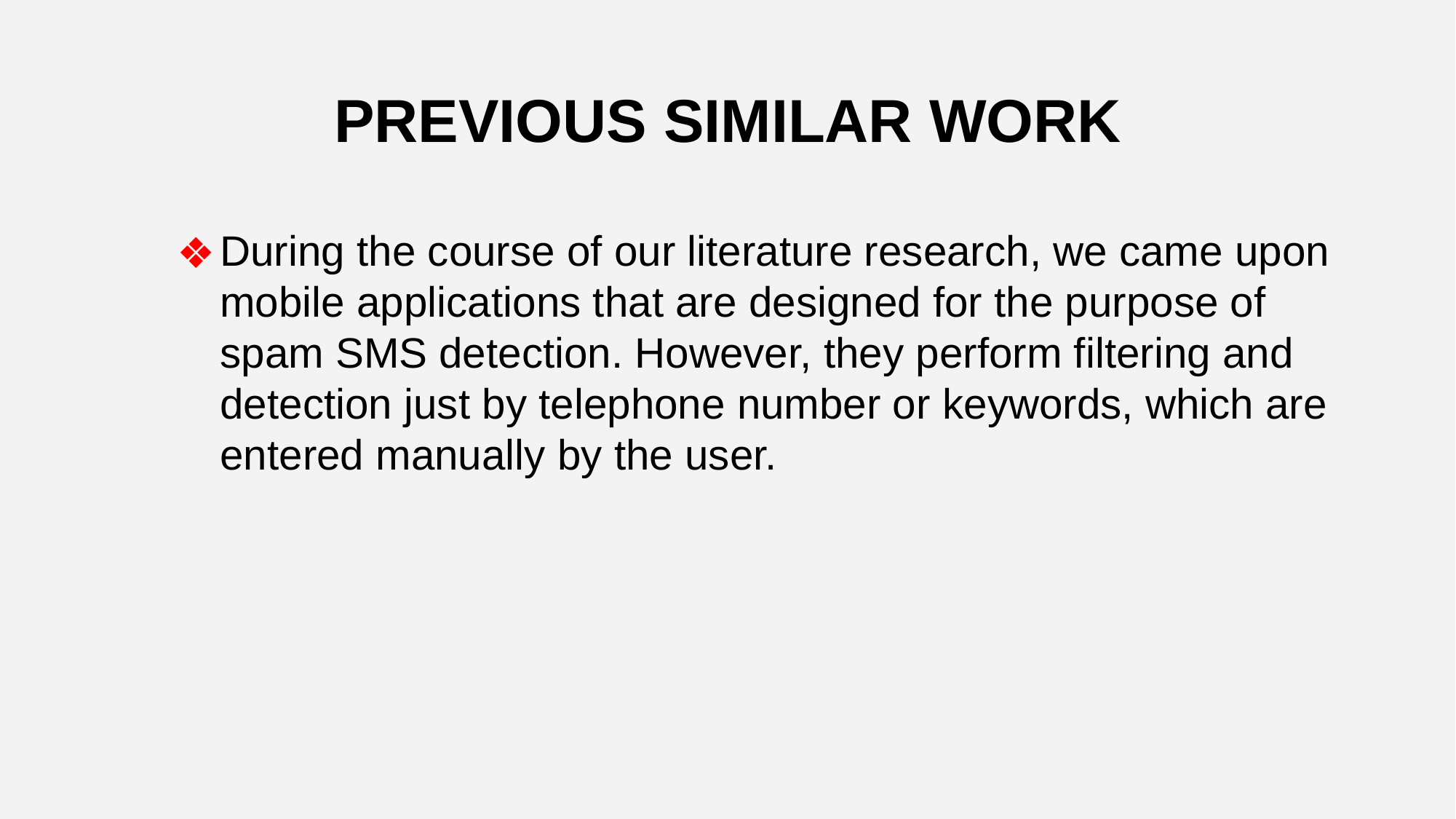

# PREVIOUS SIMILAR WORK
During the course of our literature research, we came upon mobile applications that are designed for the purpose of spam SMS detection. However, they perform filtering and detection just by telephone number or keywords, which are entered manually by the user.